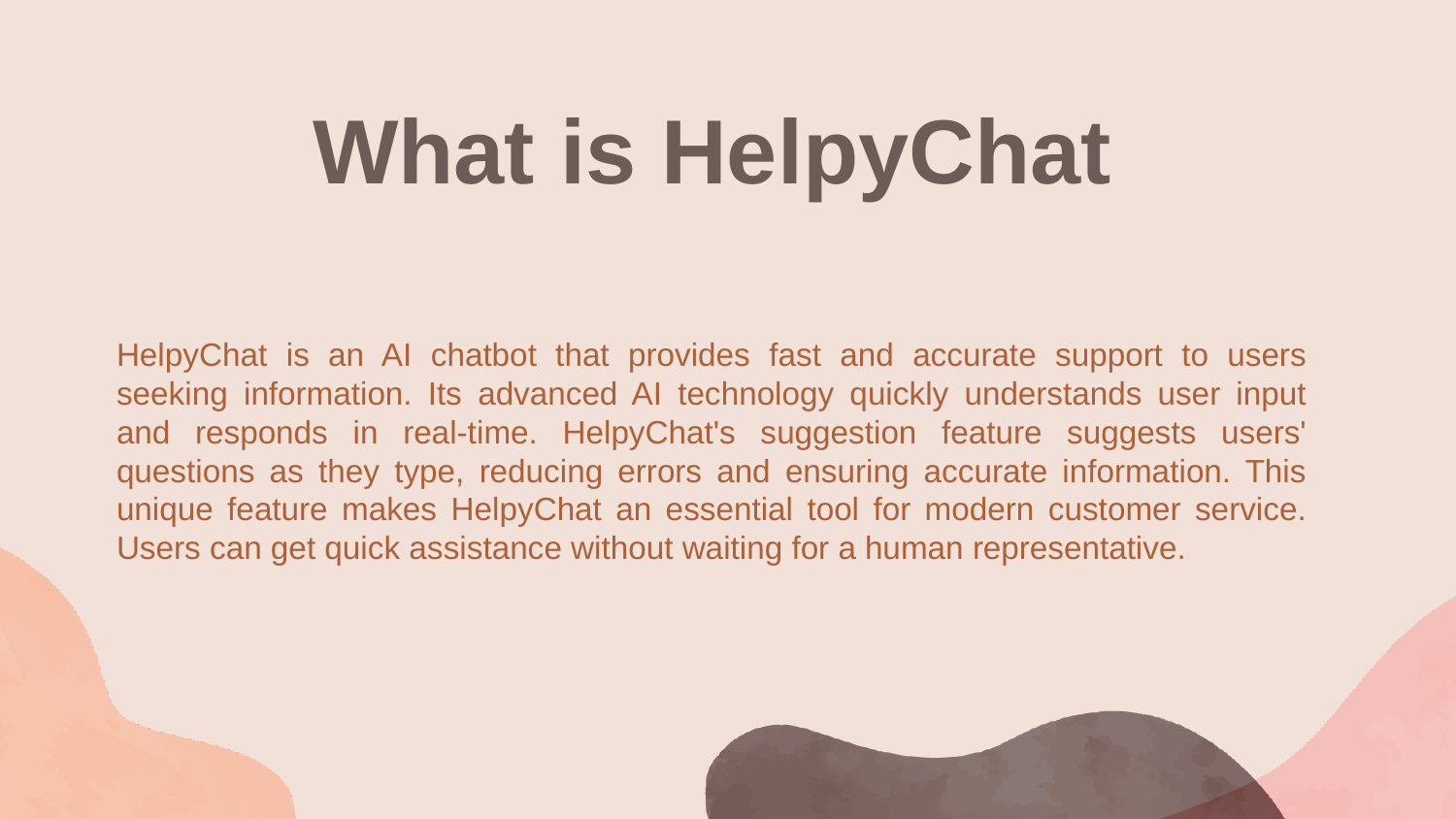

What is HelpyChat
HelpyChat is an AI chatbot that provides fast and accurate support to users seeking information. Its advanced AI technology quickly understands user input and responds in real-time. HelpyChat's suggestion feature suggests users' questions as they type, reducing errors and ensuring accurate information. This unique feature makes HelpyChat an essential tool for modern customer service. Users can get quick assistance without waiting for a human representative.